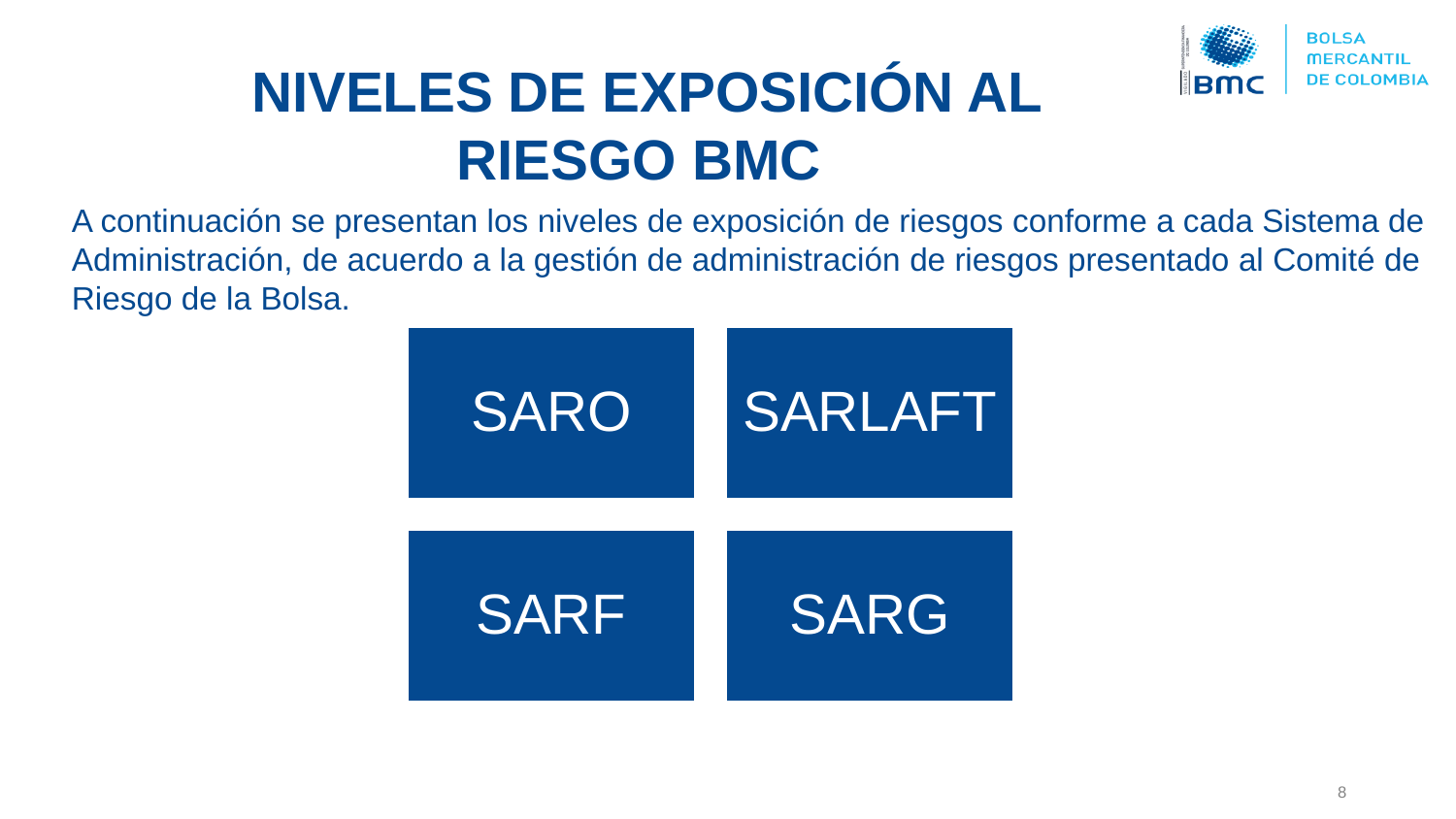

NIVELES DE EXPOSICIÓN AL RIESGO BMC
A continuación se presentan los niveles de exposición de riesgos conforme a cada Sistema de Administración, de acuerdo a la gestión de administración de riesgos presentado al Comité de Riesgo de la Bolsa.
SARO
SARLAFT
SARF
SARG